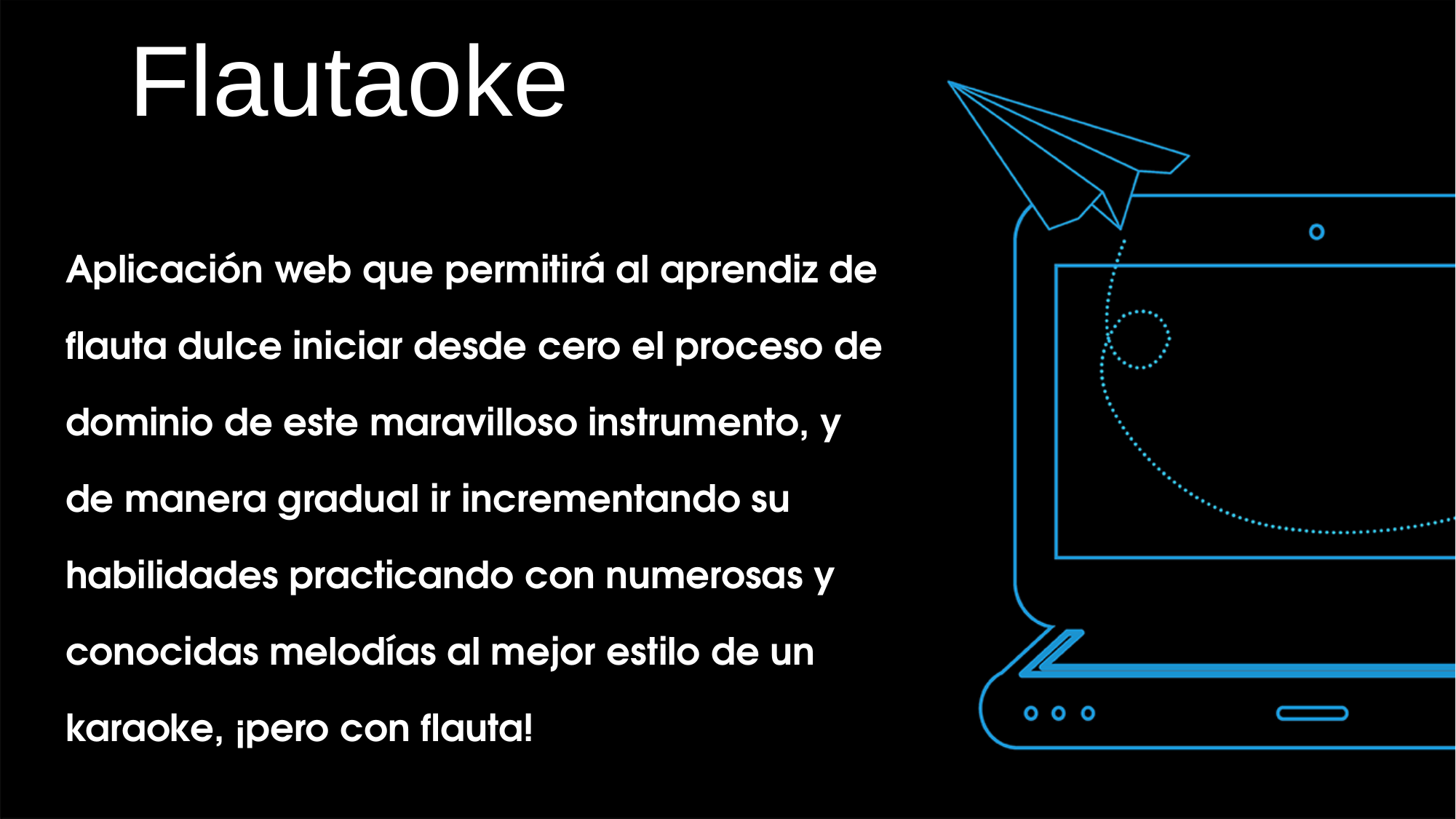

# Flautaoke
Aplicación web que permitirá al aprendiz de flauta dulce iniciar desde cero el proceso de dominio de este maravilloso instrumento, y de manera gradual ir incrementando su habilidades practicando con numerosas y conocidas melodías al mejor estilo de un karaoke, ¡pero con flauta!